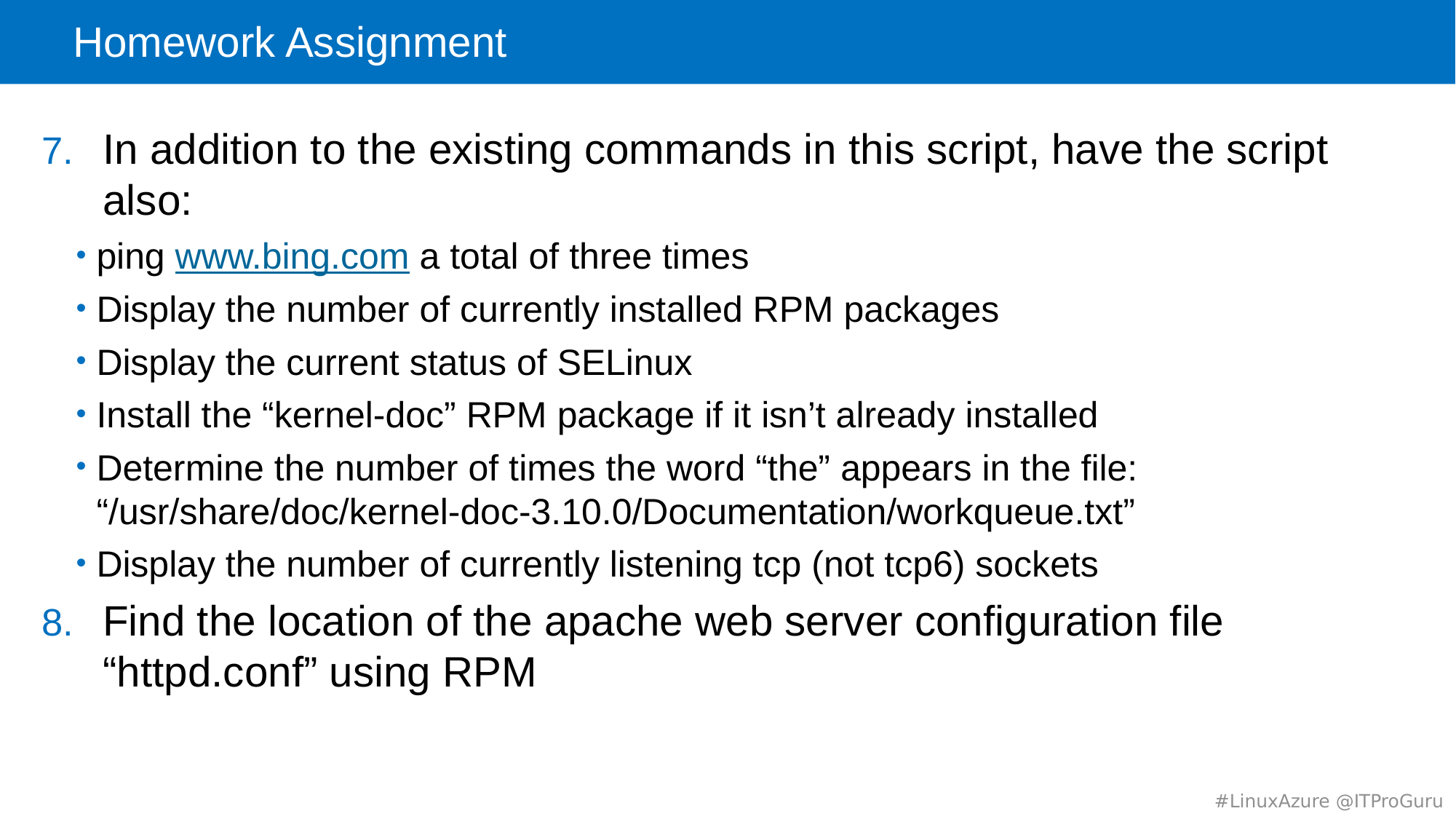

# Homework Assignment
In addition to the existing commands in this script, have the script also:
ping www.bing.com a total of three times
Display the number of currently installed RPM packages
Display the current status of SELinux
Install the “kernel-doc” RPM package if it isn’t already installed
Determine the number of times the word “the” appears in the file: “/usr/share/doc/kernel-doc-3.10.0/Documentation/workqueue.txt”
Display the number of currently listening tcp (not tcp6) sockets
Find the location of the apache web server configuration file “httpd.conf” using RPM